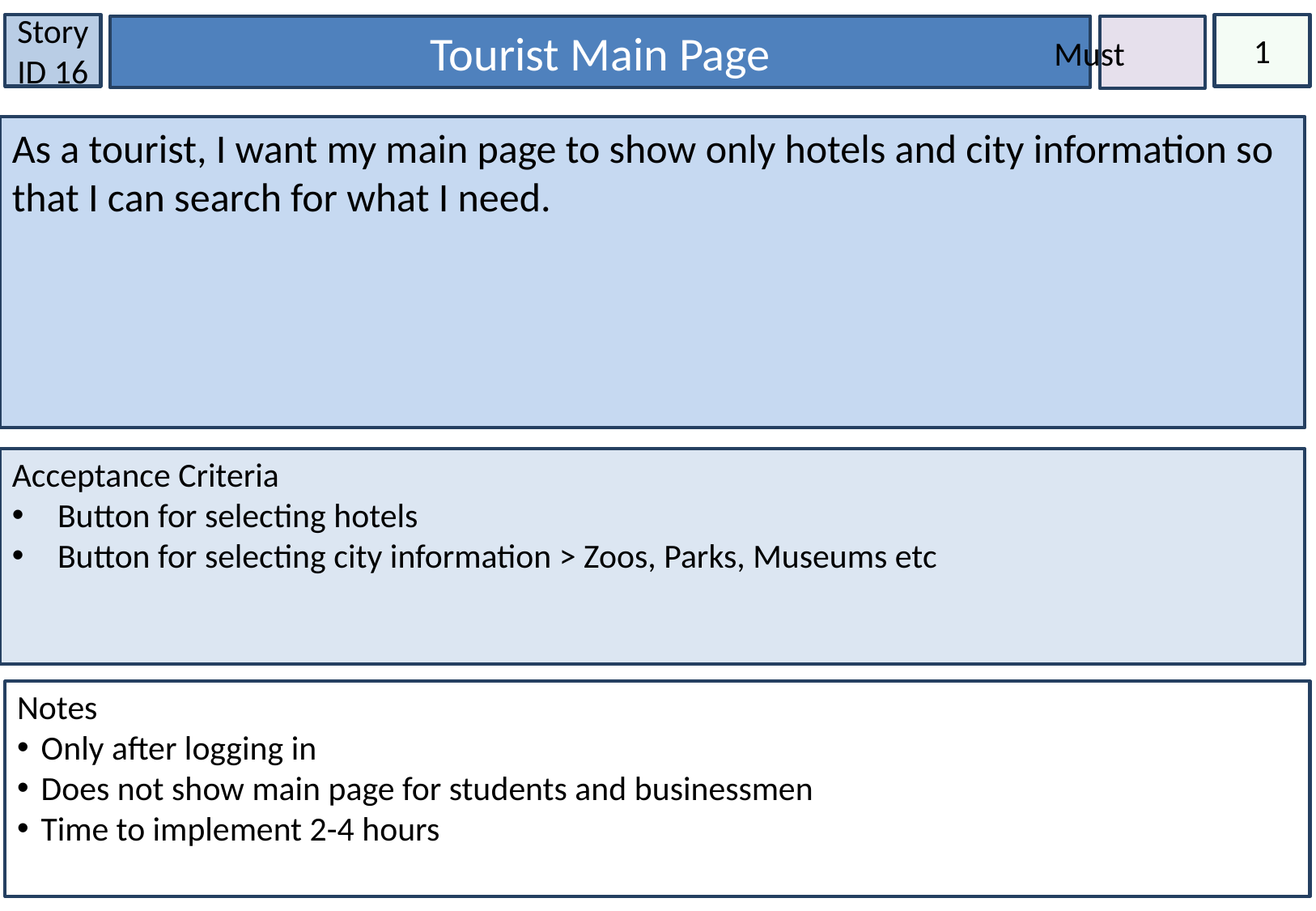

Story ID 16
1
Tourist Main Page
   Must

As a tourist, I want my main page to show only hotels and city information so that I can search for what I need.
Acceptance Criteria
Button for selecting hotels
Button for selecting city information > Zoos, Parks, Museums etc

Notes
Only after logging in
Does not show main page for students and businessmen
Time to implement 2-4 hours